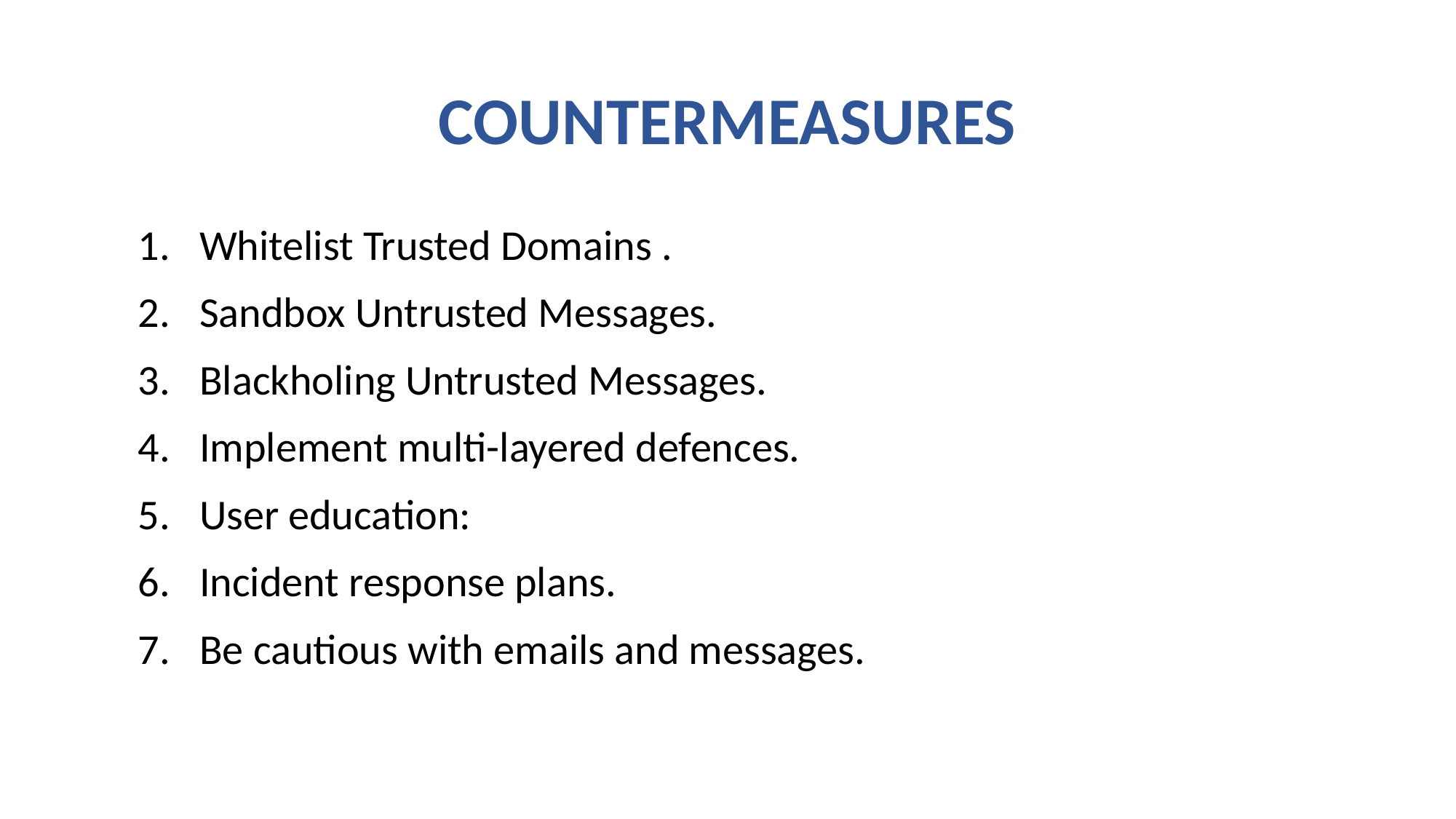

# COUNTERMEASURES
Whitelist Trusted Domains .
Sandbox Untrusted Messages.
Blackholing Untrusted Messages.
Implement multi-layered defences.
User education:
Incident response plans.
Be cautious with emails and messages.